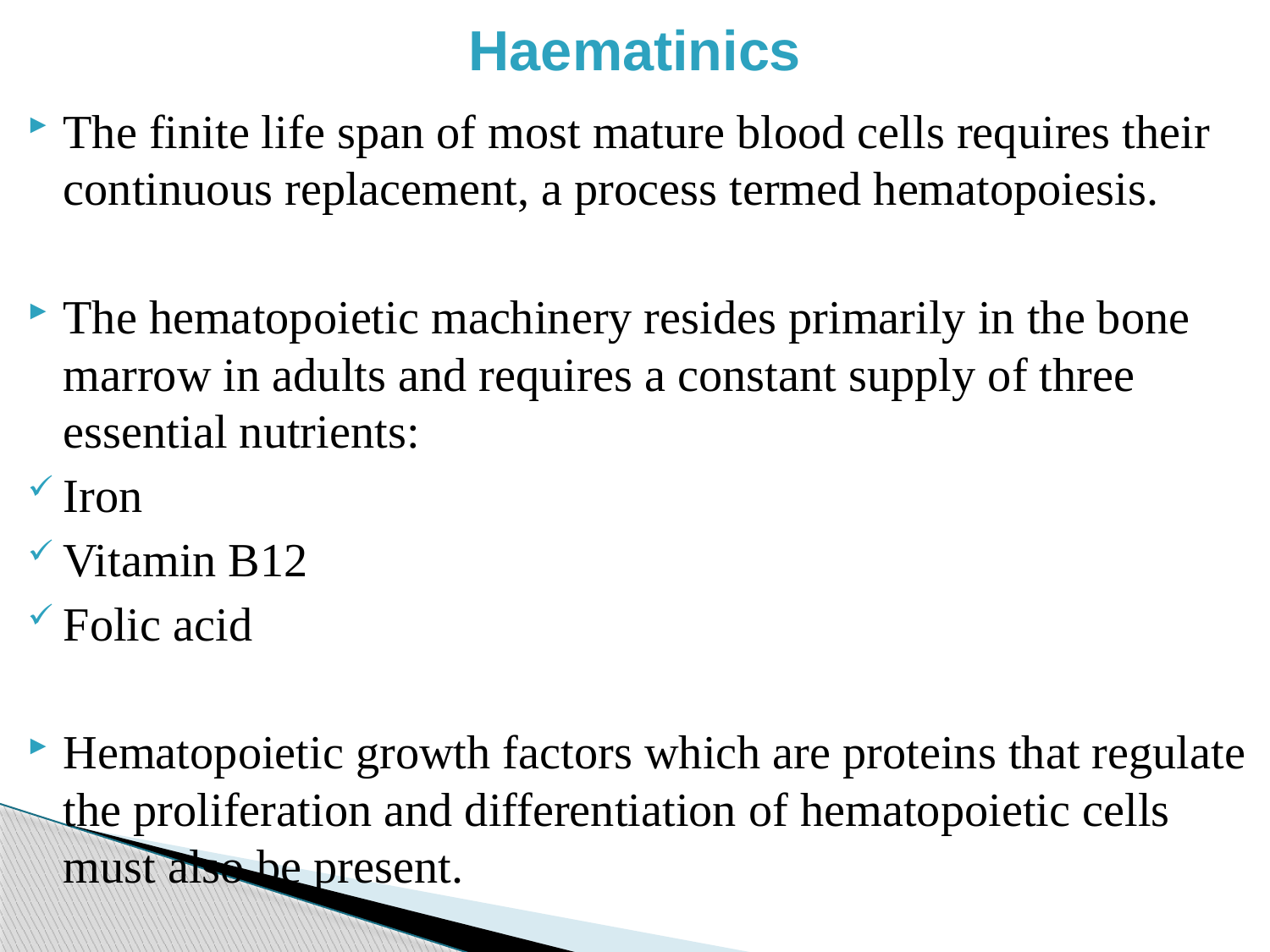

# Haematinics
The finite life span of most mature blood cells requires their continuous replacement, a process termed hematopoiesis.

The hematopoietic machinery resides primarily in the bone marrow in adults and requires a constant supply of three essential nutrients:
Iron
Vitamin B12
Folic acid

Hematopoietic growth factors which are proteins that regulate the proliferation and differentiation of hematopoietic cells must also be present.